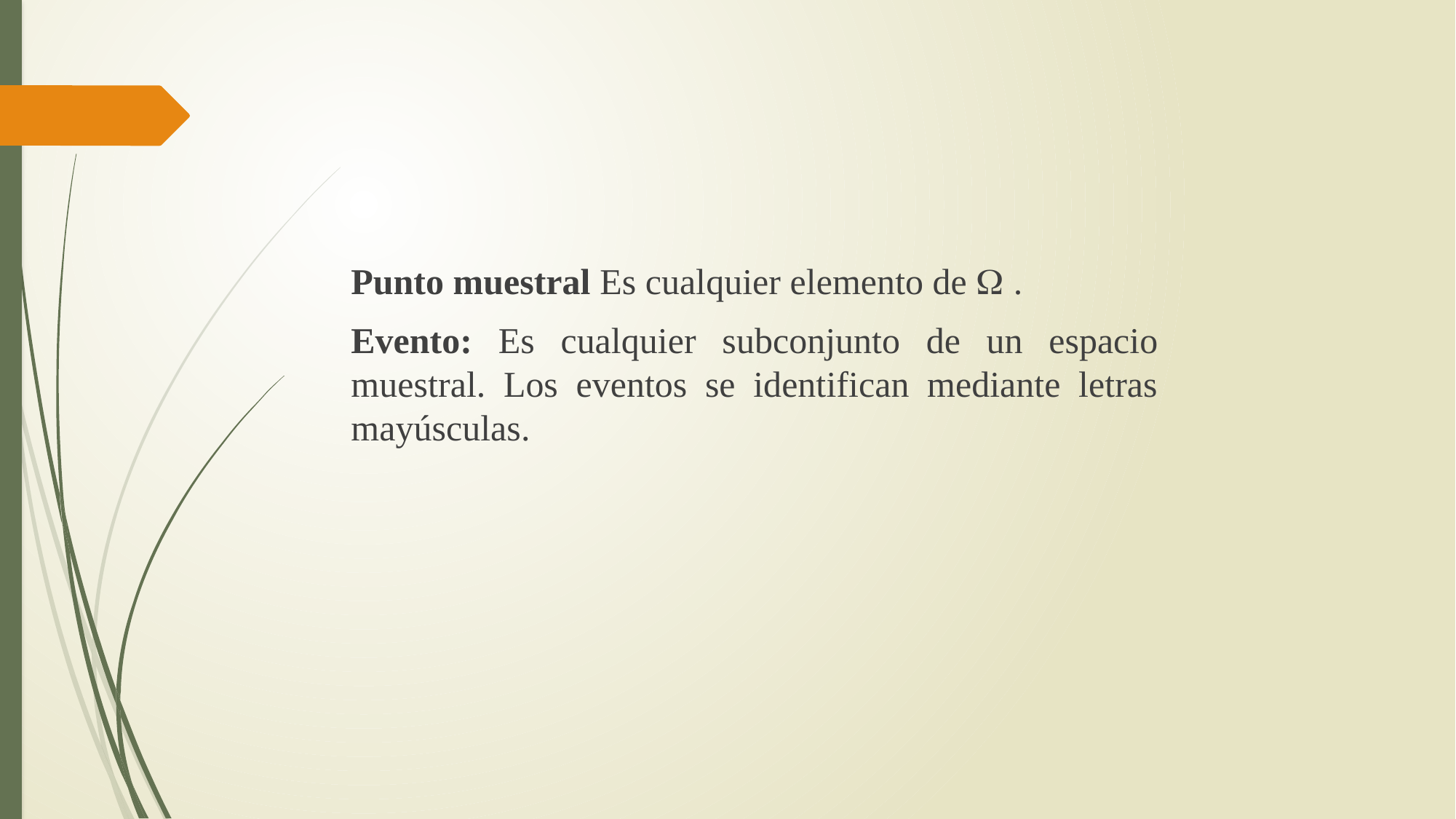

Punto muestral Es cualquier elemento de Ω .
	Evento: Es cualquier subconjunto de un espacio muestral. Los eventos se identifican mediante letras mayúsculas.